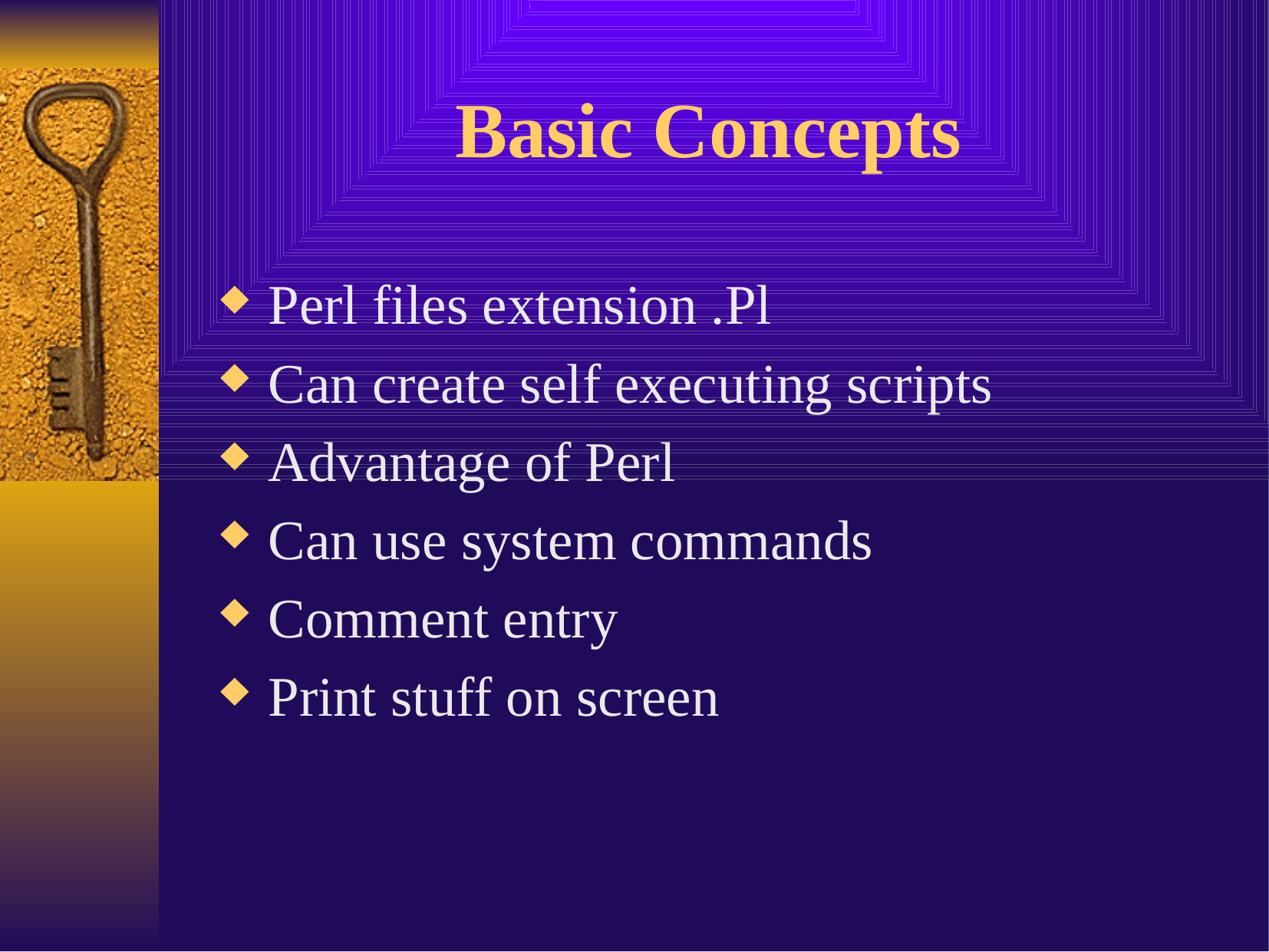

# Basic Concepts
Perl files extension .Pl
Can create self executing scripts
Advantage of Perl
Can use system commands
Comment entry
Print stuff on screen